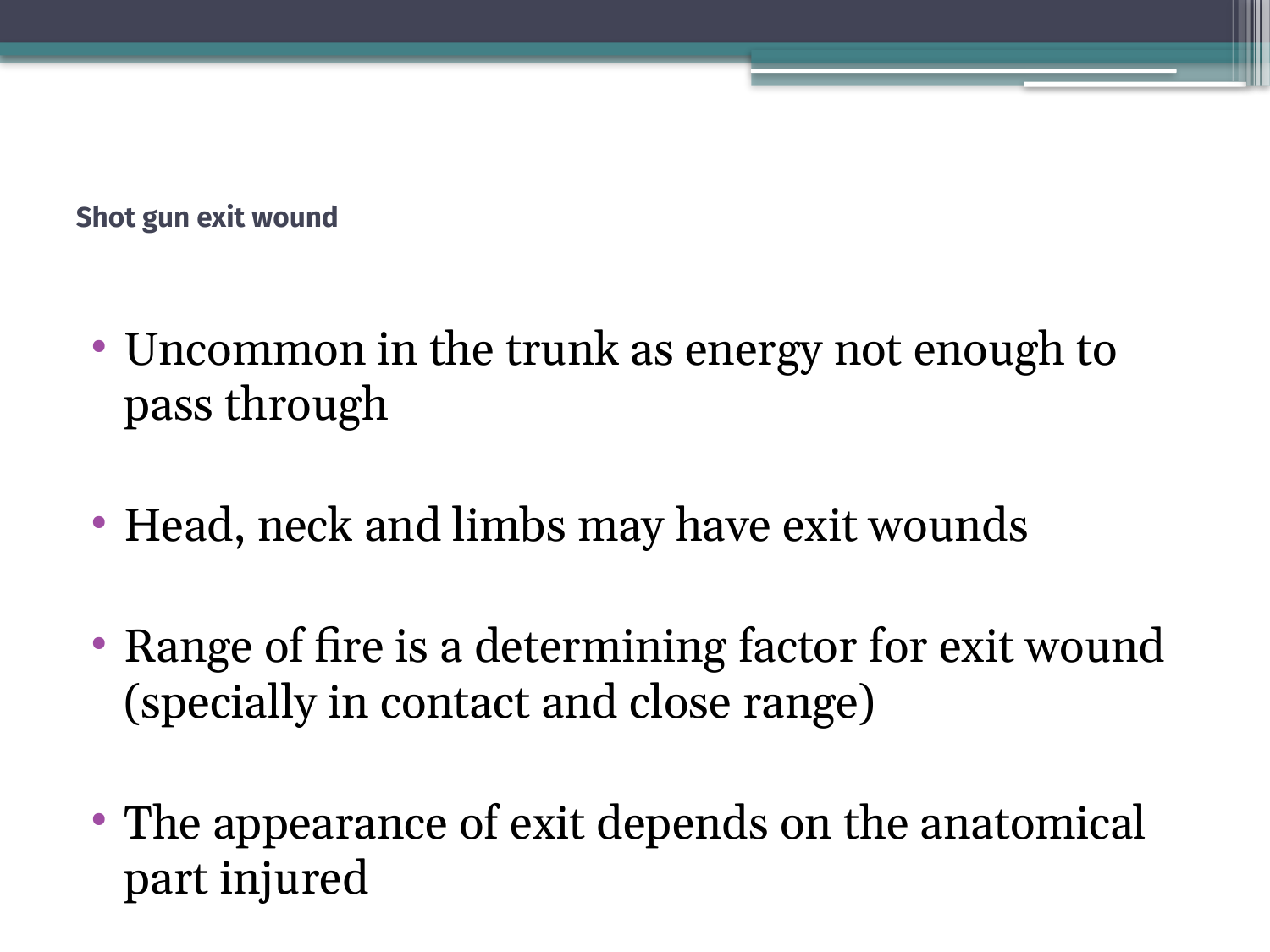

# Shot gun exit wound
Uncommon in the trunk as energy not enough to pass through

Head, neck and limbs may have exit wounds

Range of fire is a determining factor for exit wound (specially in contact and close range)

The appearance of exit depends on the anatomical part injured